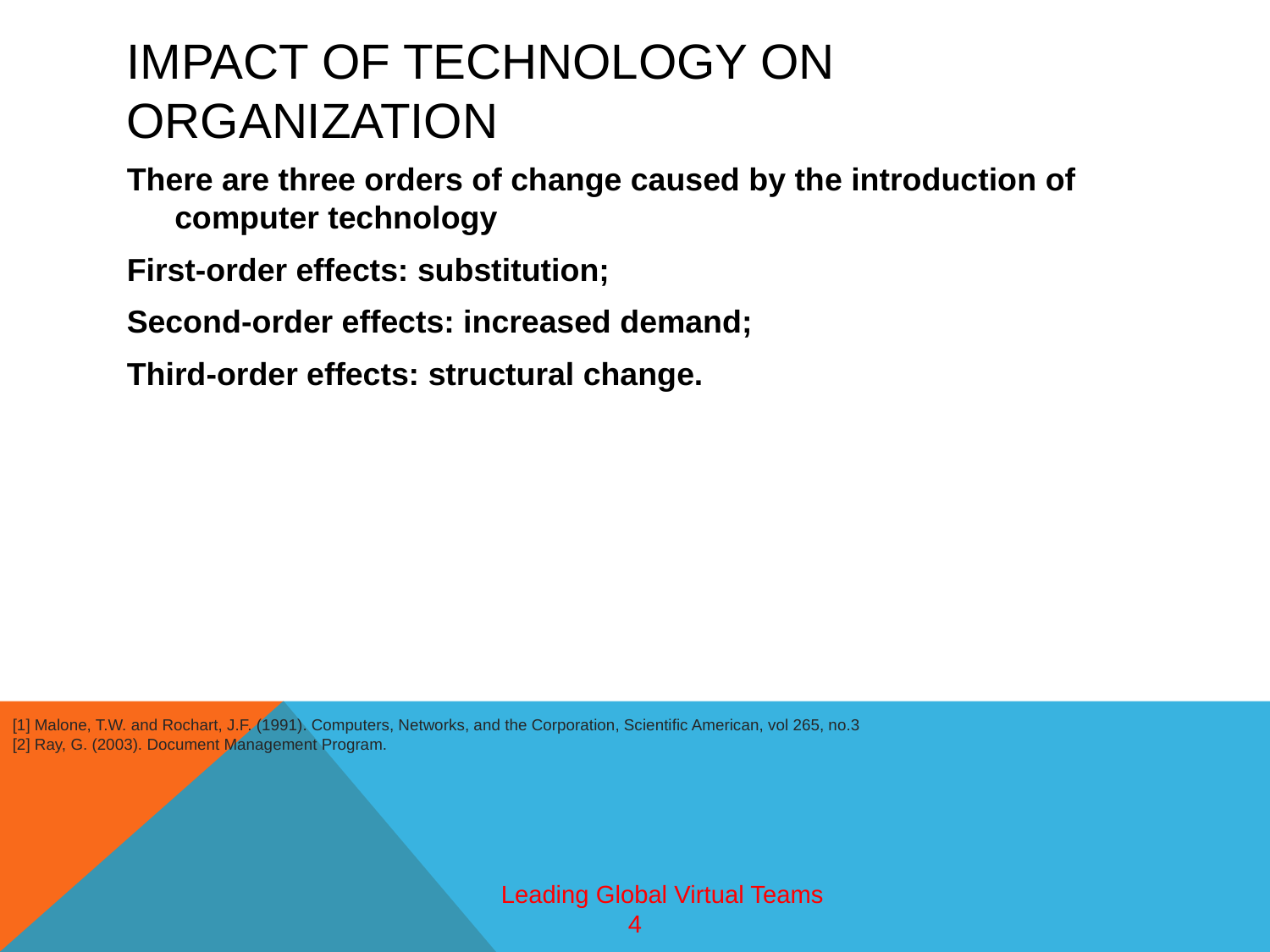

# Impact of Technology on organization
There are three orders of change caused by the introduction of computer technology
First-order effects: substitution;
Second-order effects: increased demand;
Third-order effects: structural change.

[1] Malone, T.W. and Rochart, J.F. (1991). Computers, Networks, and the Corporation, Scientific American, vol 265, no.3
[2] Ray, G. (2003). Document Management Program.